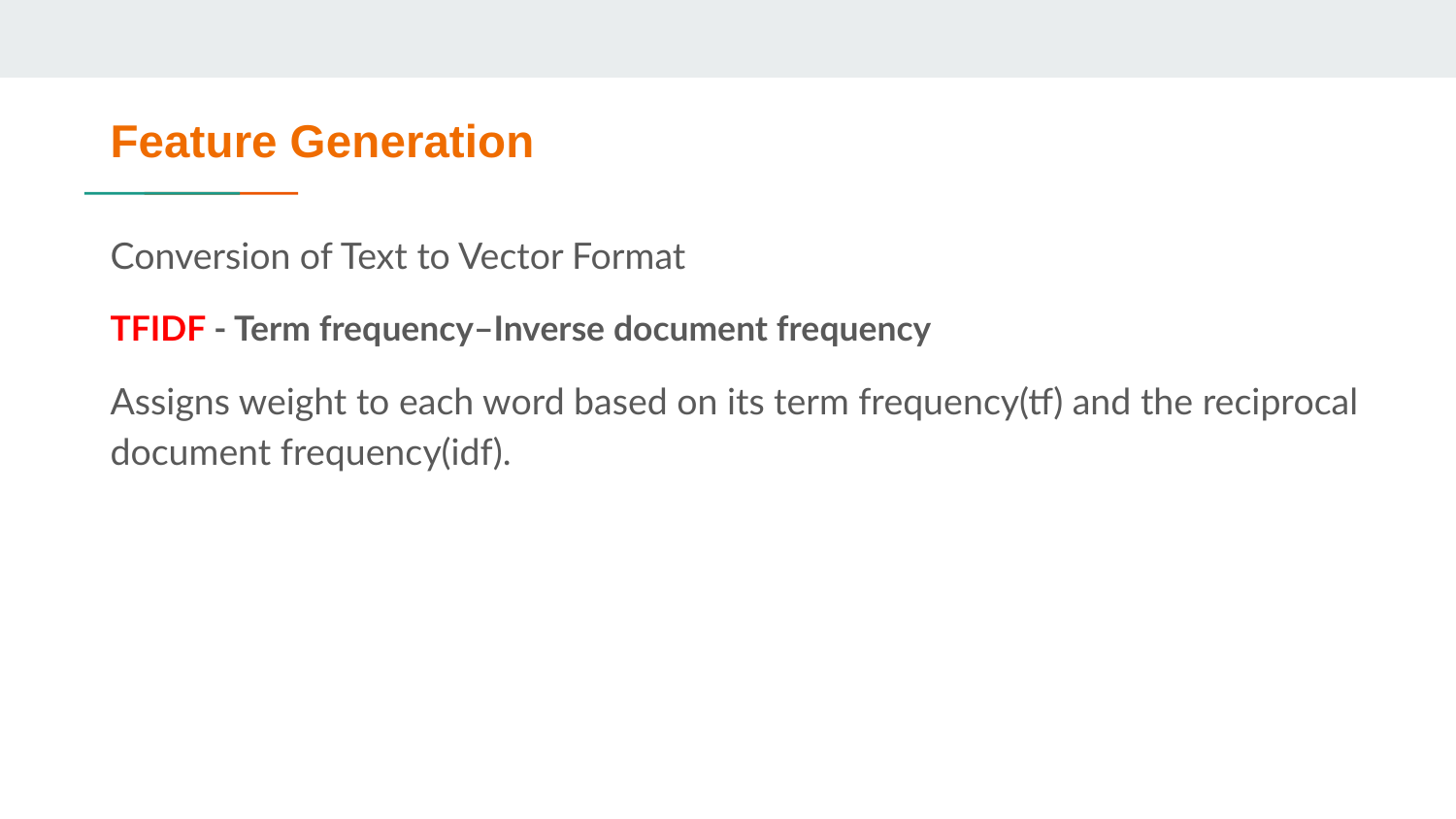

# Feature Generation
Conversion of Text to Vector Format
TFIDF - Term frequency–Inverse document frequency
Assigns weight to each word based on its term frequency(tf) and the reciprocal document frequency(idf).